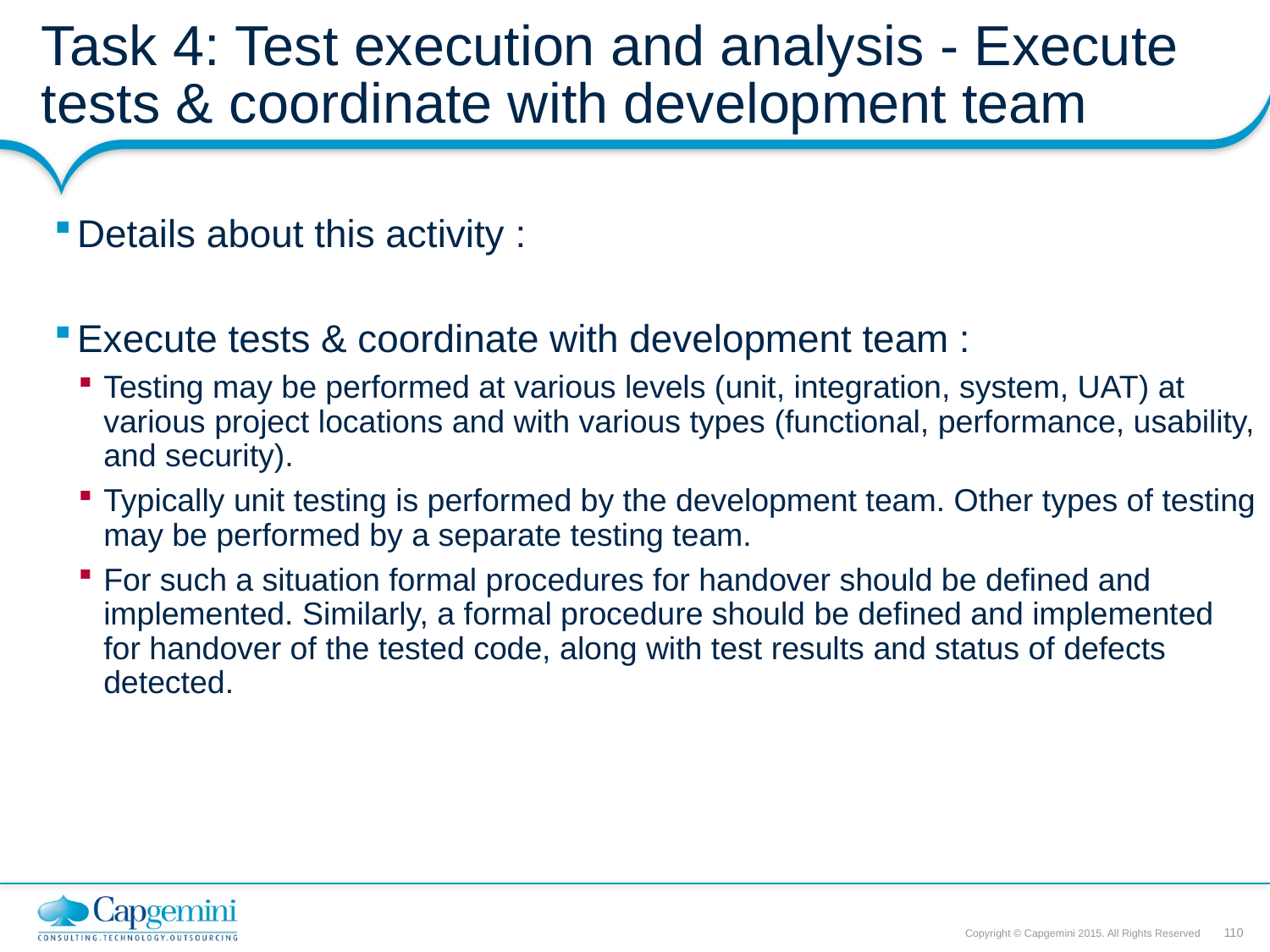

# Task 4: Test execution and analysis - Execute tests & coordinate with development team
Details about this activity :

Execute tests & coordinate with development team :
Testing may be performed at various levels (unit, integration, system, UAT) at various project locations and with various types (functional, performance, usability, and security).
Typically unit testing is performed by the development team. Other types of testing may be performed by a separate testing team.
For such a situation formal procedures for handover should be defined and implemented. Similarly, a formal procedure should be defined and implemented for handover of the tested code, along with test results and status of defects detected.